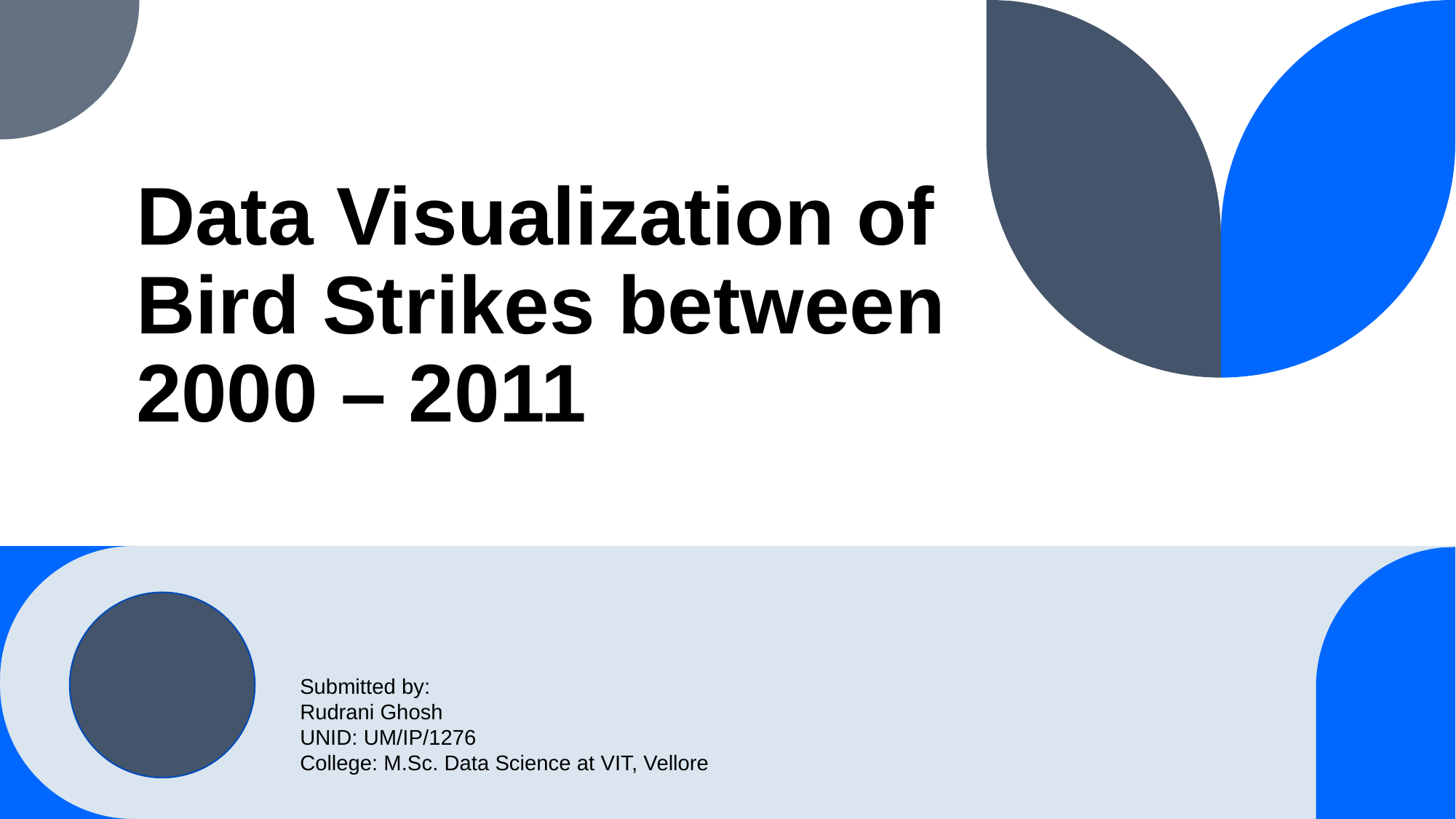

# Data Visualization of Bird Strikes between 2000 – 2011
Submitted by:
Rudrani Ghosh
UNID: UM/IP/1276
College: M.Sc. Data Science at VIT, Vellore